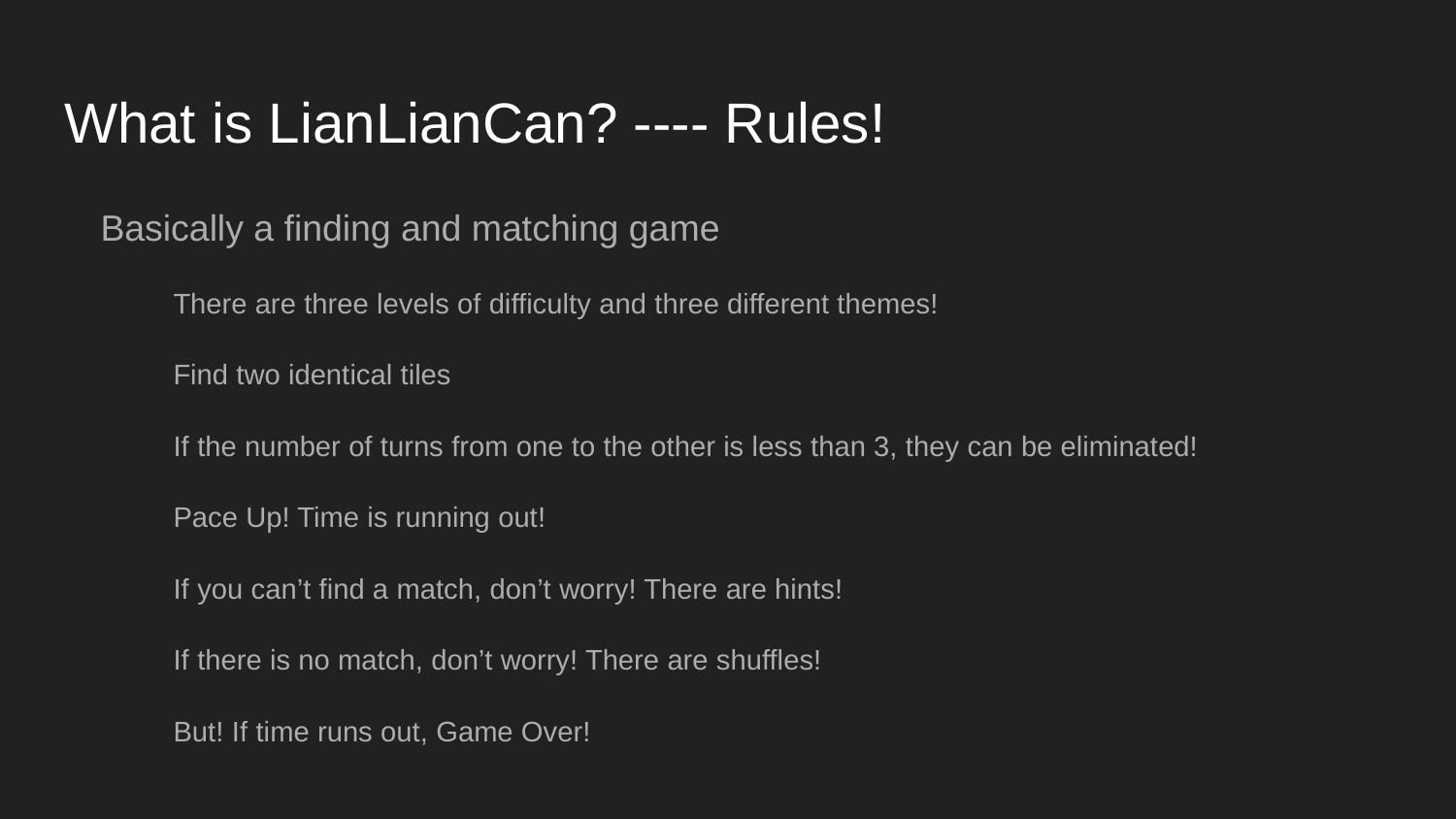

# What is LianLianCan? ---- Rules!
Basically a finding and matching game
There are three levels of difficulty and three different themes!
Find two identical tiles
If the number of turns from one to the other is less than 3, they can be eliminated!
Pace Up! Time is running out!
If you can’t find a match, don’t worry! There are hints!
If there is no match, don’t worry! There are shuffles!
But! If time runs out, Game Over!